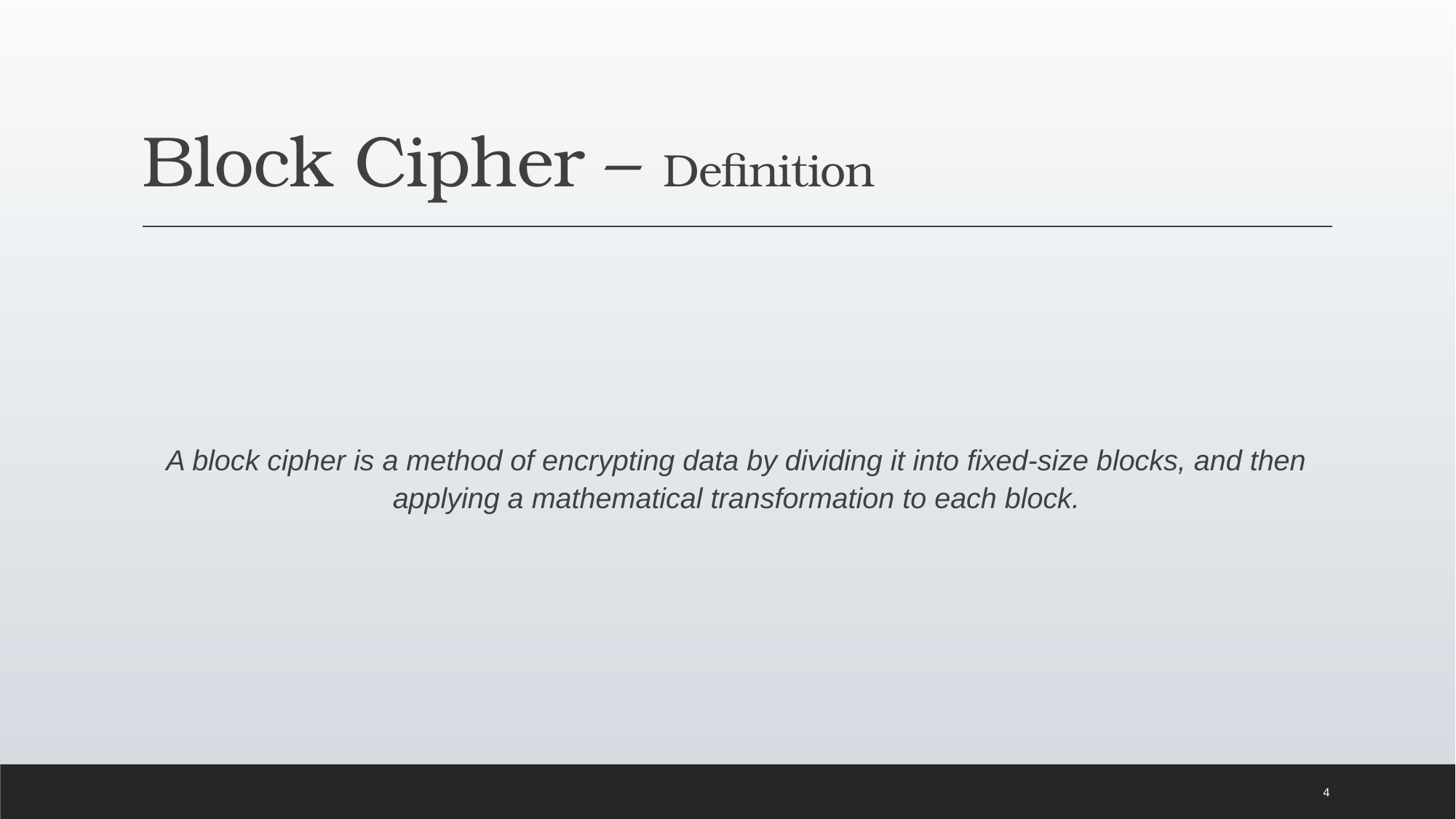

# Block Cipher – Definition
A block cipher is a method of encrypting data by dividing it into fixed-size blocks, and then applying a mathematical transformation to each block.
4